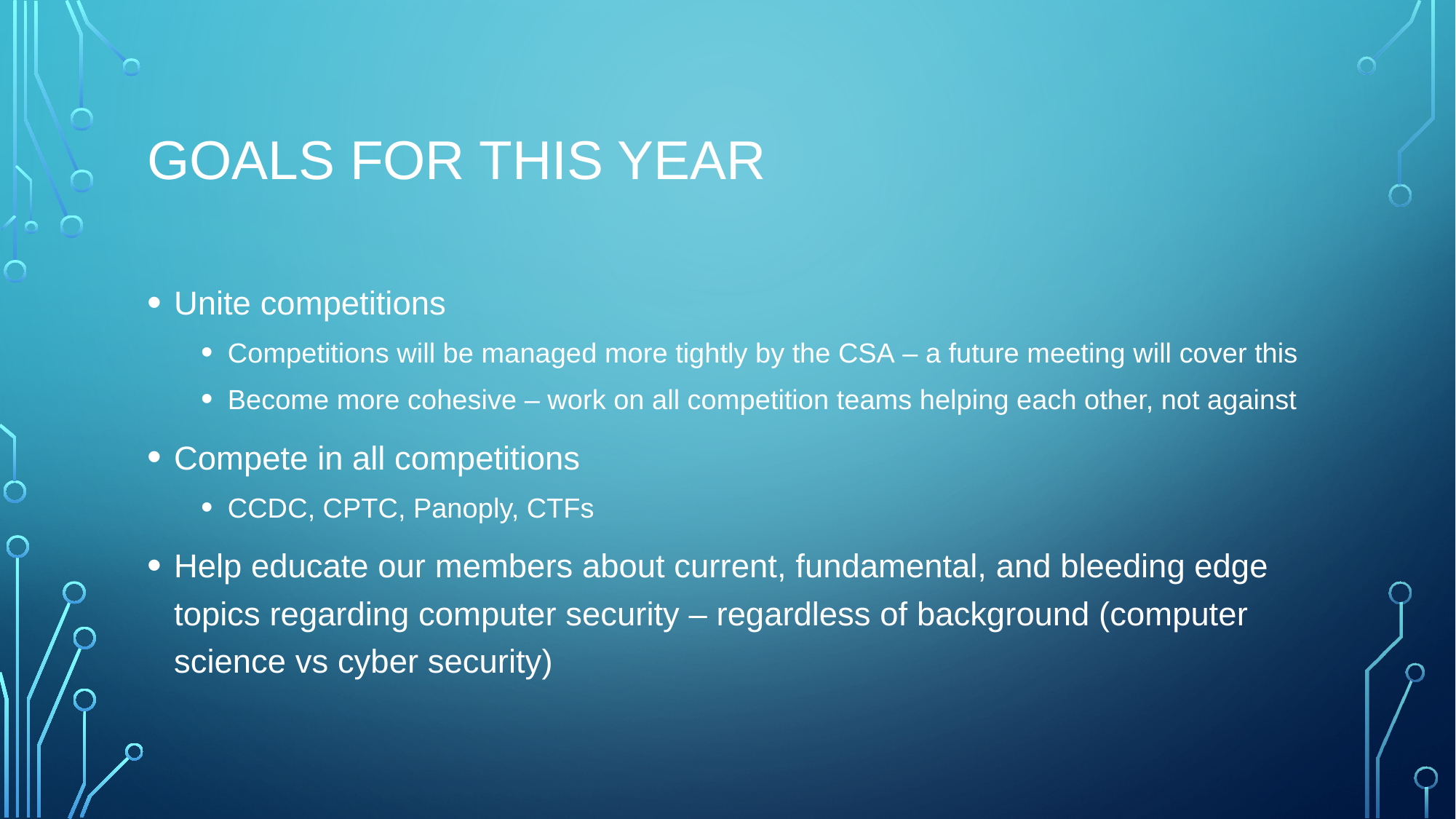

# Goals for this year
Unite competitions
Competitions will be managed more tightly by the CSA – a future meeting will cover this
Become more cohesive – work on all competition teams helping each other, not against
Compete in all competitions
CCDC, CPTC, Panoply, CTFs
Help educate our members about current, fundamental, and bleeding edge topics regarding computer security – regardless of background (computer science vs cyber security)